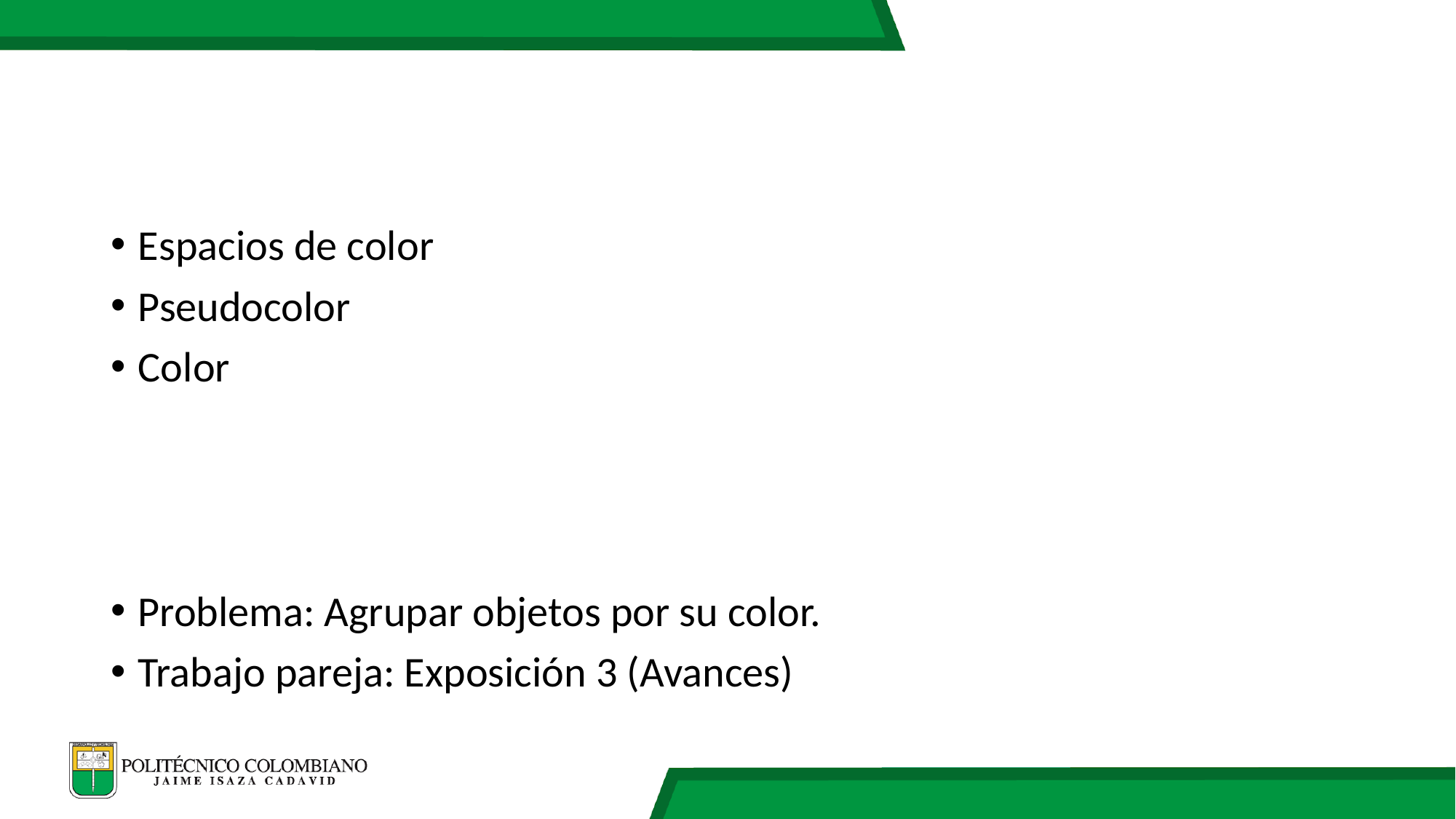

#
Espacios de color
Pseudocolor
Color

Problema: Agrupar objetos por su color.
Trabajo pareja: Exposición 3 (Avances)